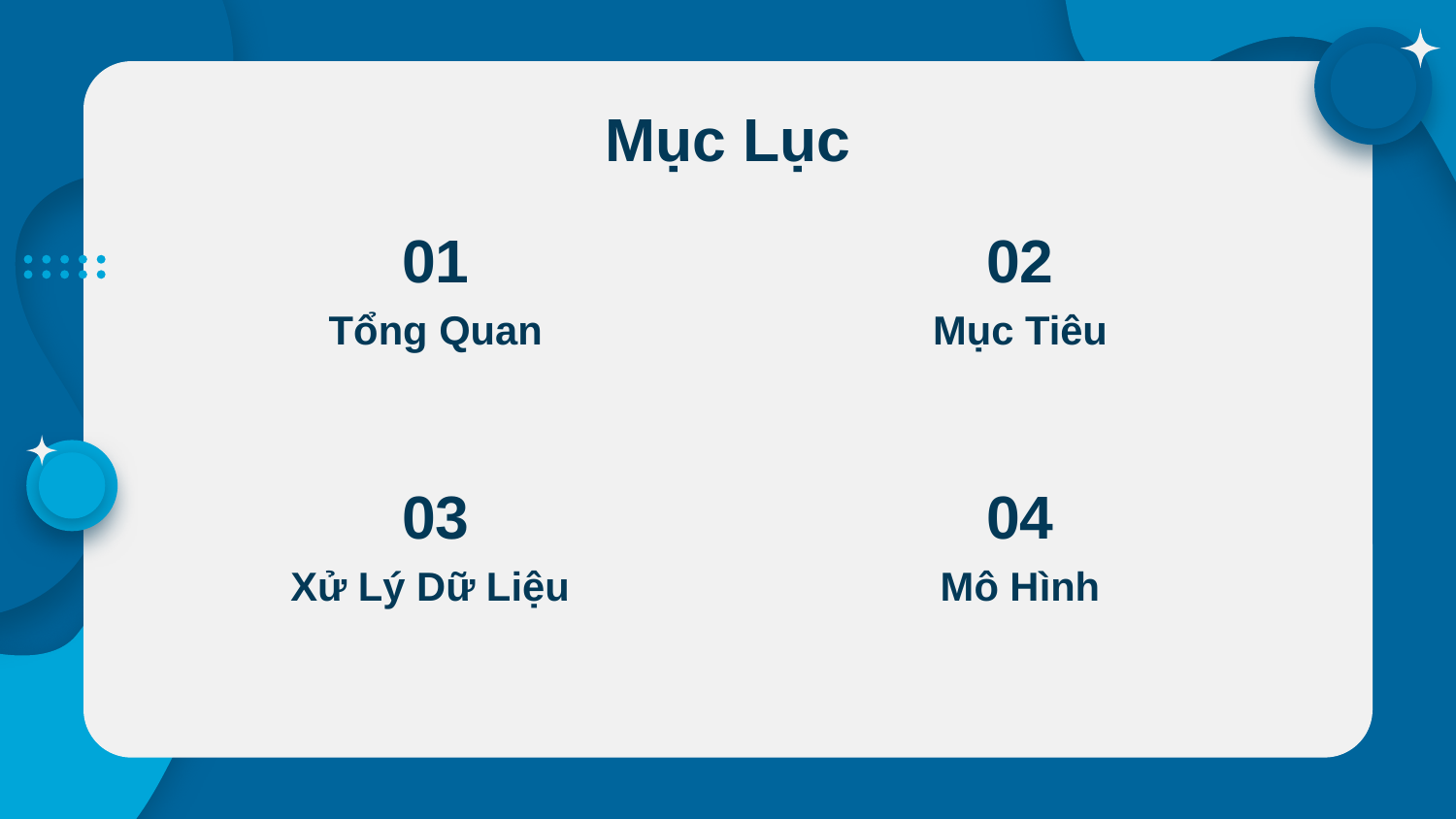

# Mục Lục
01
02

Tổng Quan
Mục Tiêu
03
04
Xử Lý Dữ Liệu
Mô Hình